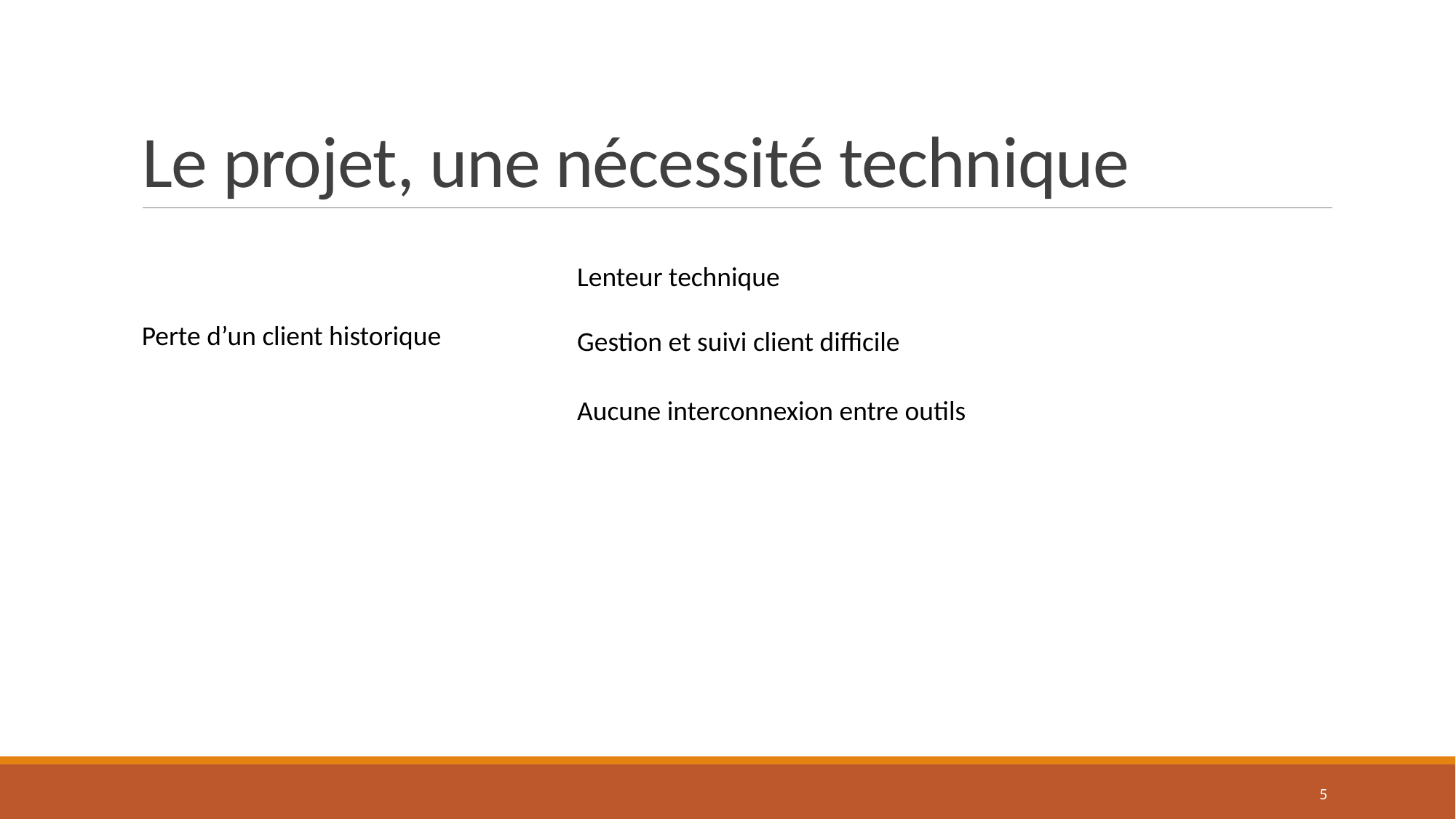

# Le projet, une nécessité technique
Lenteur technique
Perte d’un client historique
Gestion et suivi client difficile
Aucune interconnexion entre outils
5